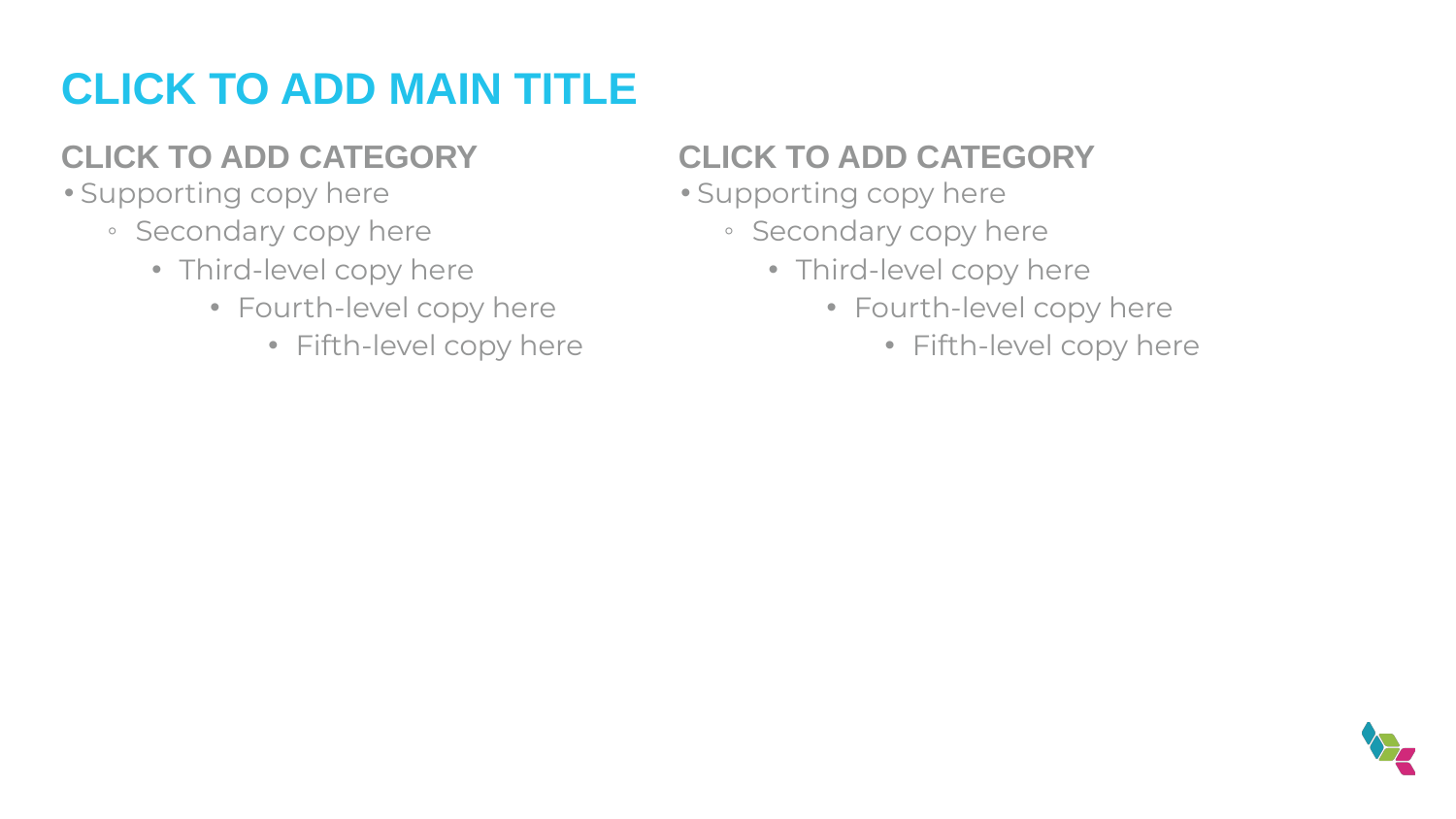

# CLICK TO ADD MAIN TITLE
CLICK TO ADD CATEGORY
CLICK TO ADD CATEGORY
Supporting copy here
Secondary copy here
Third-level copy here
Fourth-level copy here
Fifth-level copy here
Supporting copy here
Secondary copy here
Third-level copy here
Fourth-level copy here
Fifth-level copy here